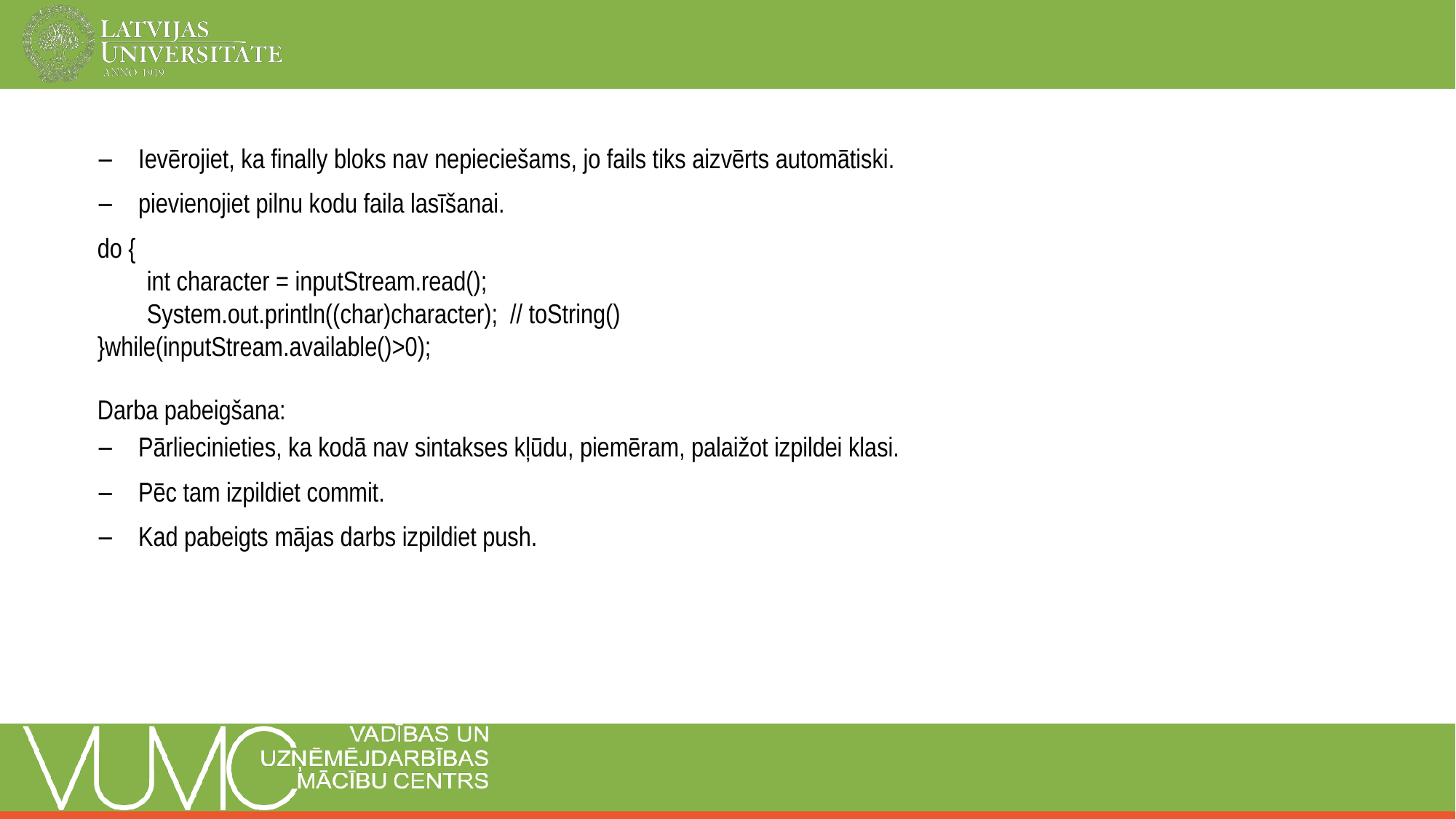

Ievērojiet, ka finally bloks nav nepieciešams, jo fails tiks aizvērts automātiski.
pievienojiet pilnu kodu faila lasīšanai.
do {
        int character = inputStream.read();
        System.out.println((char)character);  // toString()
}while(inputStream.available()>0);
Darba pabeigšana:
Pārliecinieties, ka kodā nav sintakses kļūdu, piemēram, palaižot izpildei klasi.
Pēc tam izpildiet commit.
Kad pabeigts mājas darbs izpildiet push.